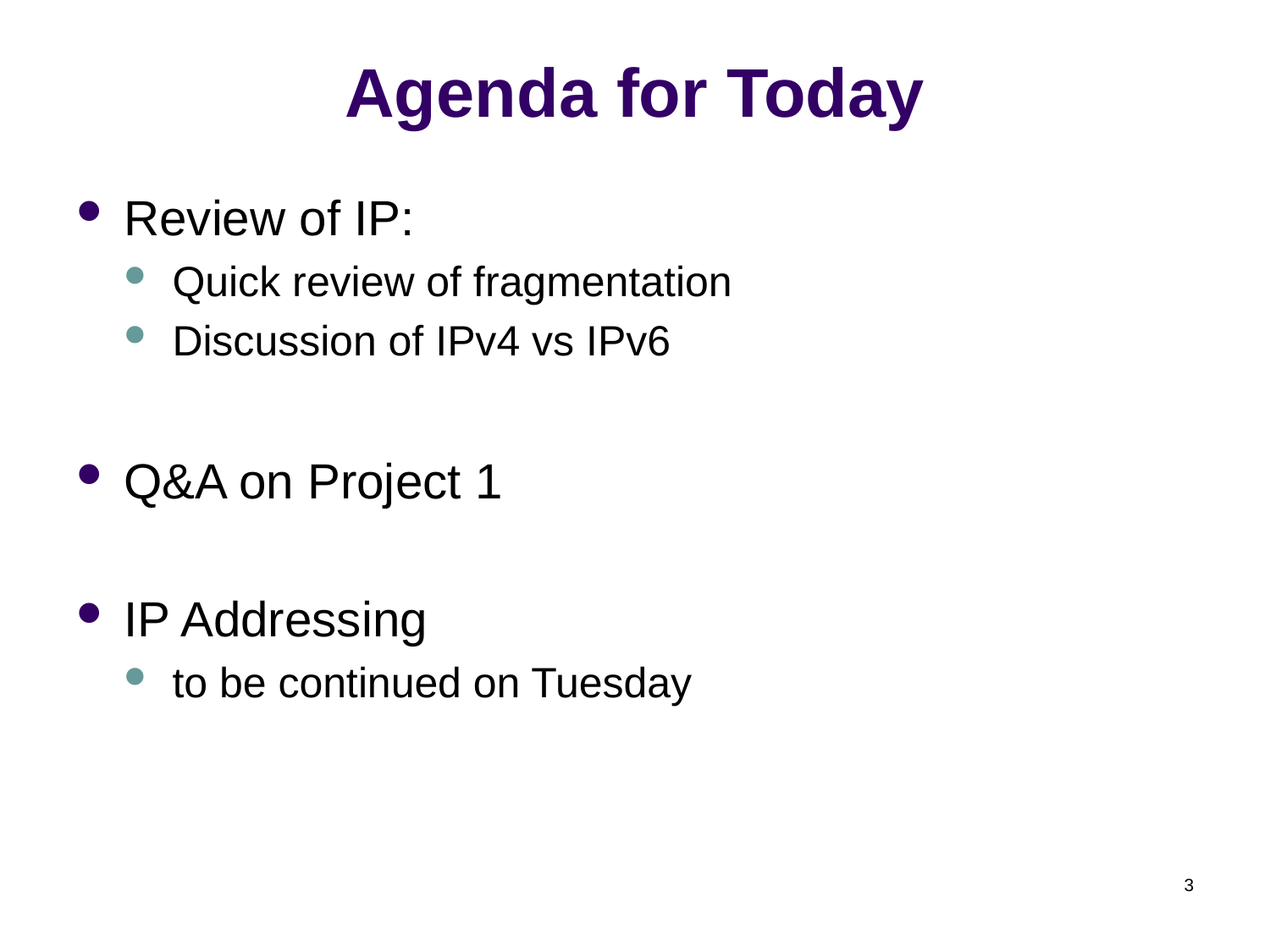

# Agenda for Today
Review of IP:
Quick review of fragmentation
Discussion of IPv4 vs IPv6

Q&A on Project 1

IP Addressing
to be continued on Tuesday
3